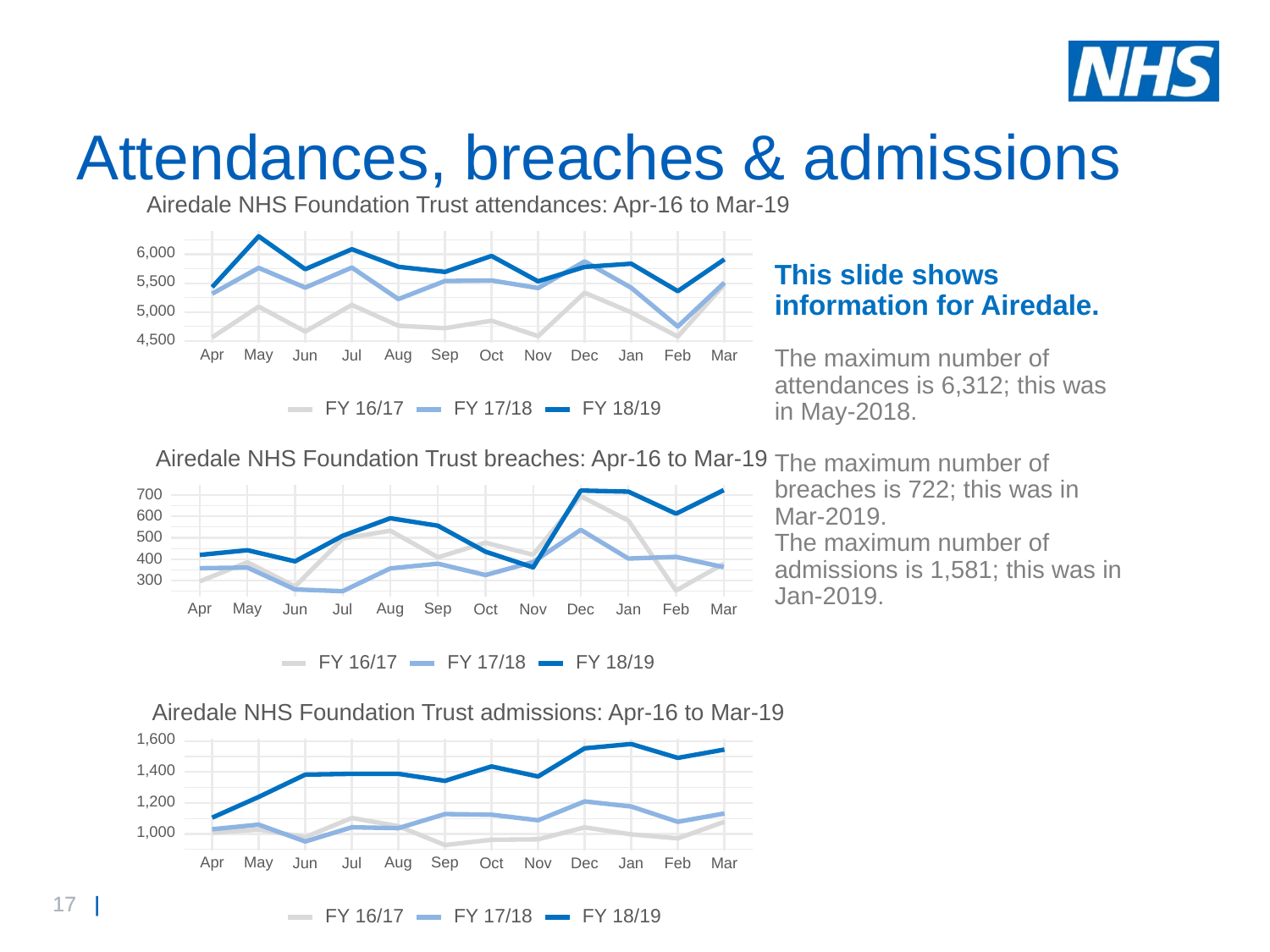

# Attendances, breaches & admissions

Airedale NHS Foundation Trust attendances: Apr-16 to Mar-19

6,000

5,500

5,000

4,500

Sep
May
Aug
Apr
Oct
Jun
Jul
Jan
Nov
Dec
Feb
Mar
FY 16/17
FY 17/18
FY 18/19

Airedale NHS Foundation Trust breaches: Apr-16 to Mar-19

700

600

500

400

300

Sep
May
Aug
Apr
Oct
Jun
Jul
Jan
Nov
Dec
Feb
Mar
FY 16/17
FY 17/18
FY 18/19

Airedale NHS Foundation Trust admissions: Apr-16 to Mar-19
1,600

1,400

1,200

1,000

Sep
May
Aug
Apr
Oct
Jun
Jul
Jan
Nov
Dec
Feb
Mar
FY 16/17
FY 17/18
FY 18/19

This slide shows information for Airedale.
The maximum number of attendances is 6,312; this was in May-2018.
The maximum number of breaches is 722; this was in Mar-2019.
The maximum number of admissions is 1,581; this was in Jan-2019.